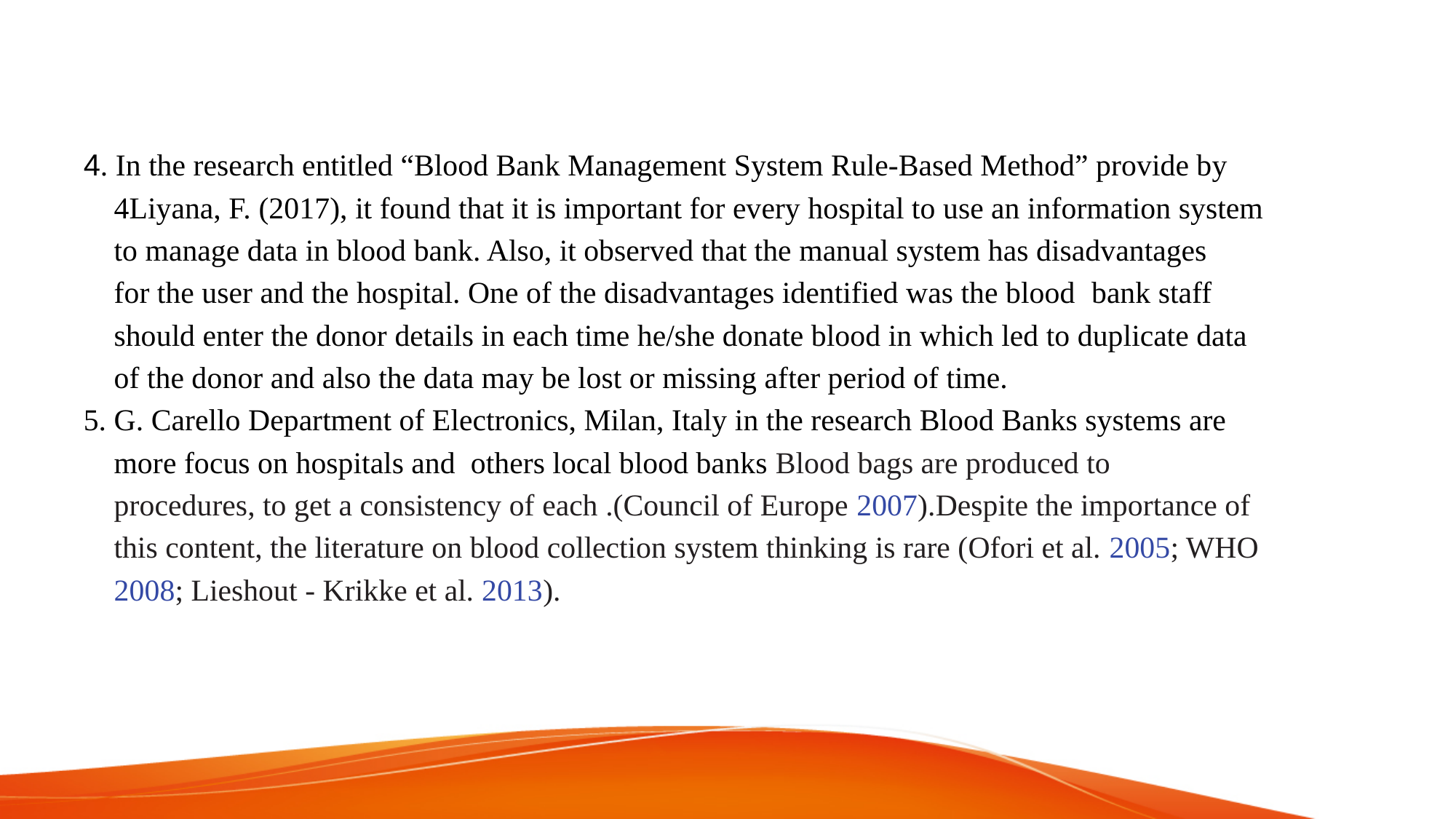

4. In the research entitled “Blood Bank Management System Rule-Based Method” provide by
    4Liyana, F. (2017), it found that it is important for every hospital to use an information system
    to manage data in blood bank. Also, it observed that the manual system has disadvantages
    for the user and the hospital. One of the disadvantages identified was the blood  bank staff
    should enter the donor details in each time he/she donate blood in which led to duplicate data
    of the donor and also the data may be lost or missing after period of time.
5. G. Carello Department of Electronics, Milan, Italy in the research Blood Banks systems are
    more focus on hospitals and  others local blood banks Blood bags are produced to
    procedures, to get a consistency of each .(Council of Europe 2007).Despite the importance of
    this content, the literature on blood collection system thinking is rare (Ofori et al. 2005; WHO
    2008; Lieshout - Krikke et al. 2013).